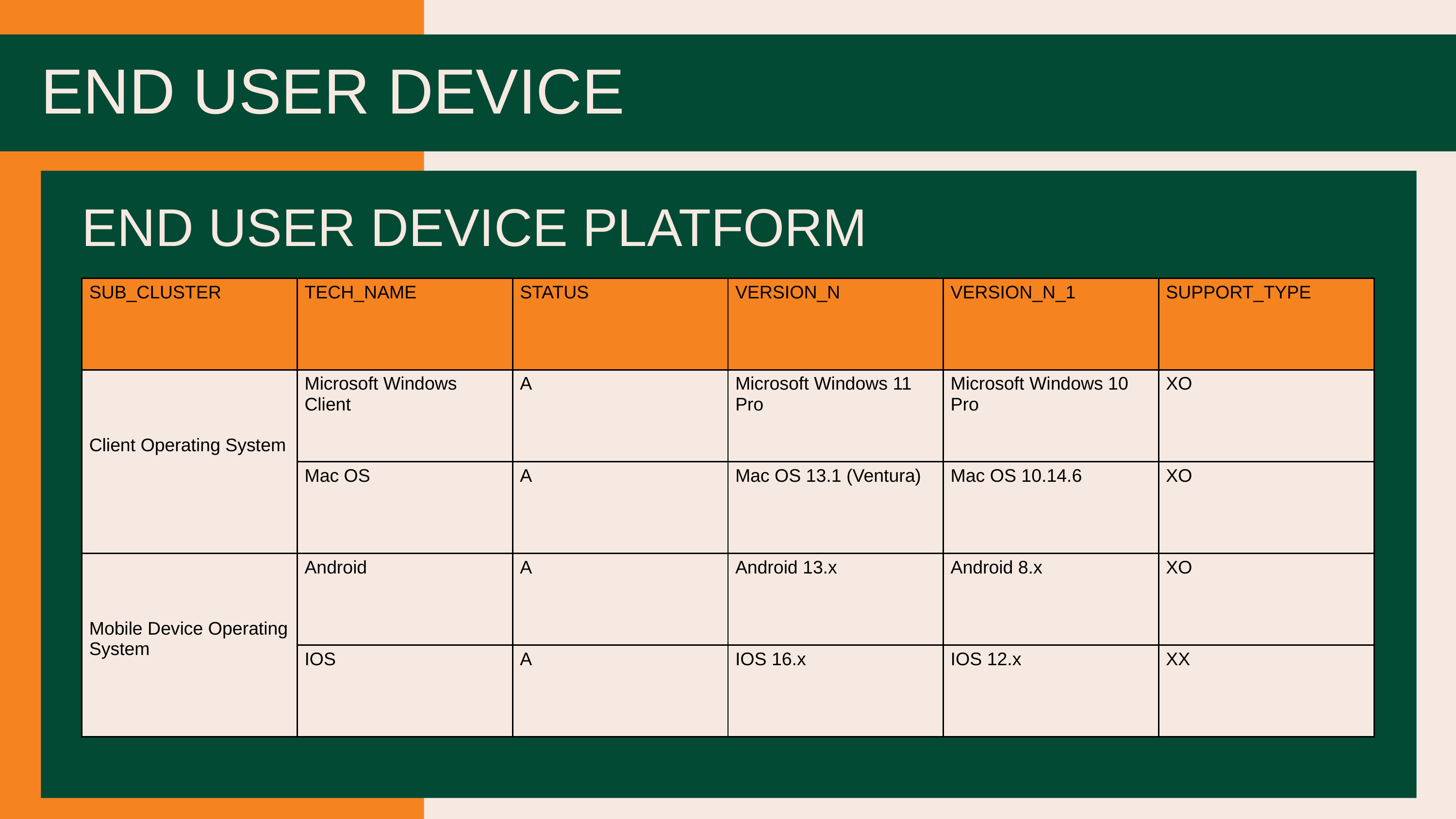

END USER DEVICE

END USER DEVICE PLATFORM
| SUB\_CLUSTER | TECH\_NAME | STATUS | VERSION\_N | VERSION\_N\_1 | SUPPORT\_TYPE |
| --- | --- | --- | --- | --- | --- |
| Client Operating System | Microsoft Windows Client | A | Microsoft Windows 11 Pro | Microsoft Windows 10 Pro | XO |
|  | Mac OS | A | Mac OS 13.1 (Ventura) | Mac OS 10.14.6 | XO |
| Mobile Device Operating System | Android | A | Android 13.x | Android 8.x | XO |
|  | IOS | A | IOS 16.x | IOS 12.x | XX |
PROTOTIPE LOGO 2
PROTOTIPE LOGO 2
PROTOTIPE LOGO 2